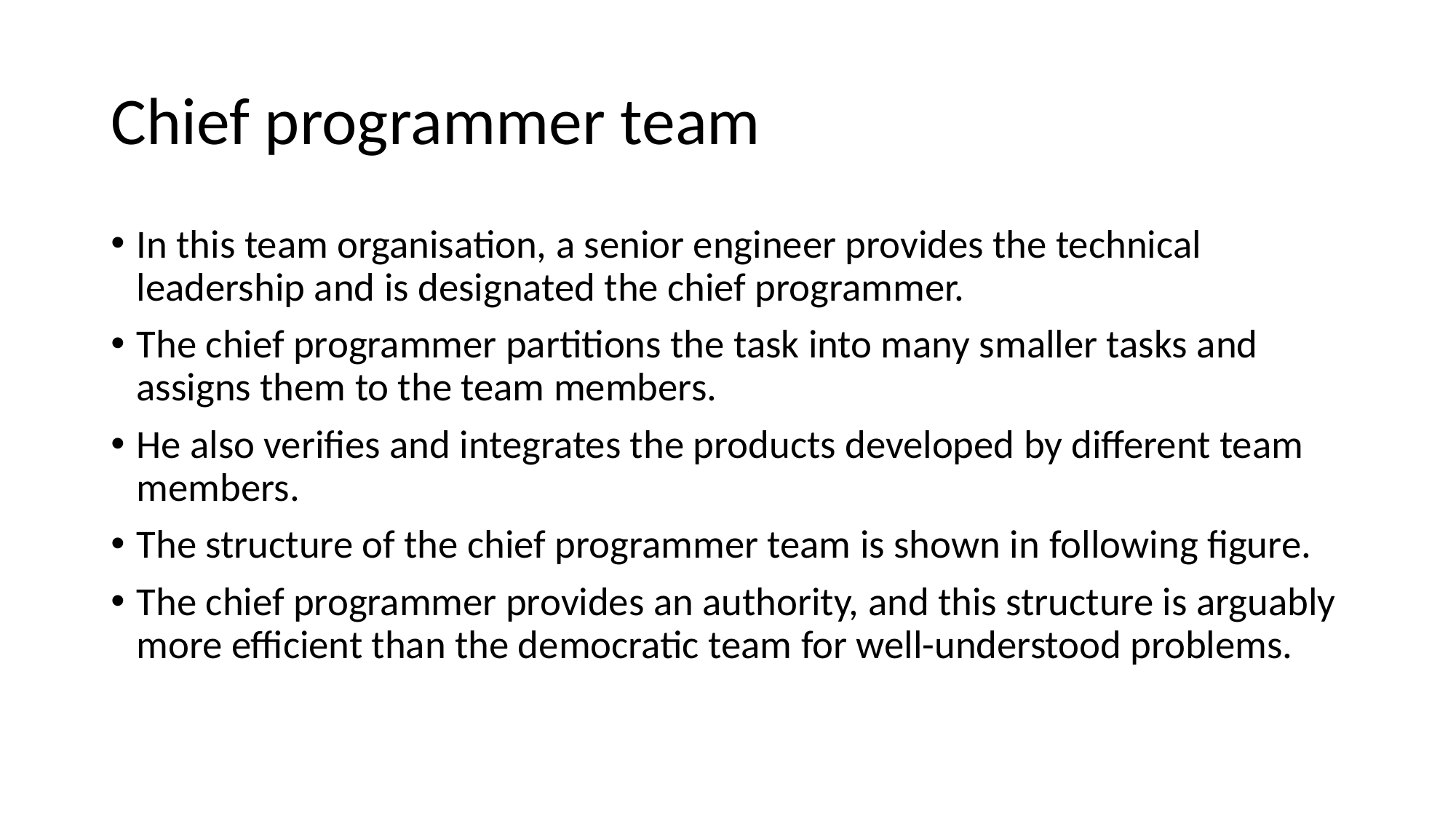

# Chief programmer team
In this team organisation, a senior engineer provides the technical leadership and is designated the chief programmer.
The chief programmer partitions the task into many smaller tasks and assigns them to the team members.
He also verifies and integrates the products developed by different team members.
The structure of the chief programmer team is shown in following figure.
The chief programmer provides an authority, and this structure is arguably more efficient than the democratic team for well-understood problems.